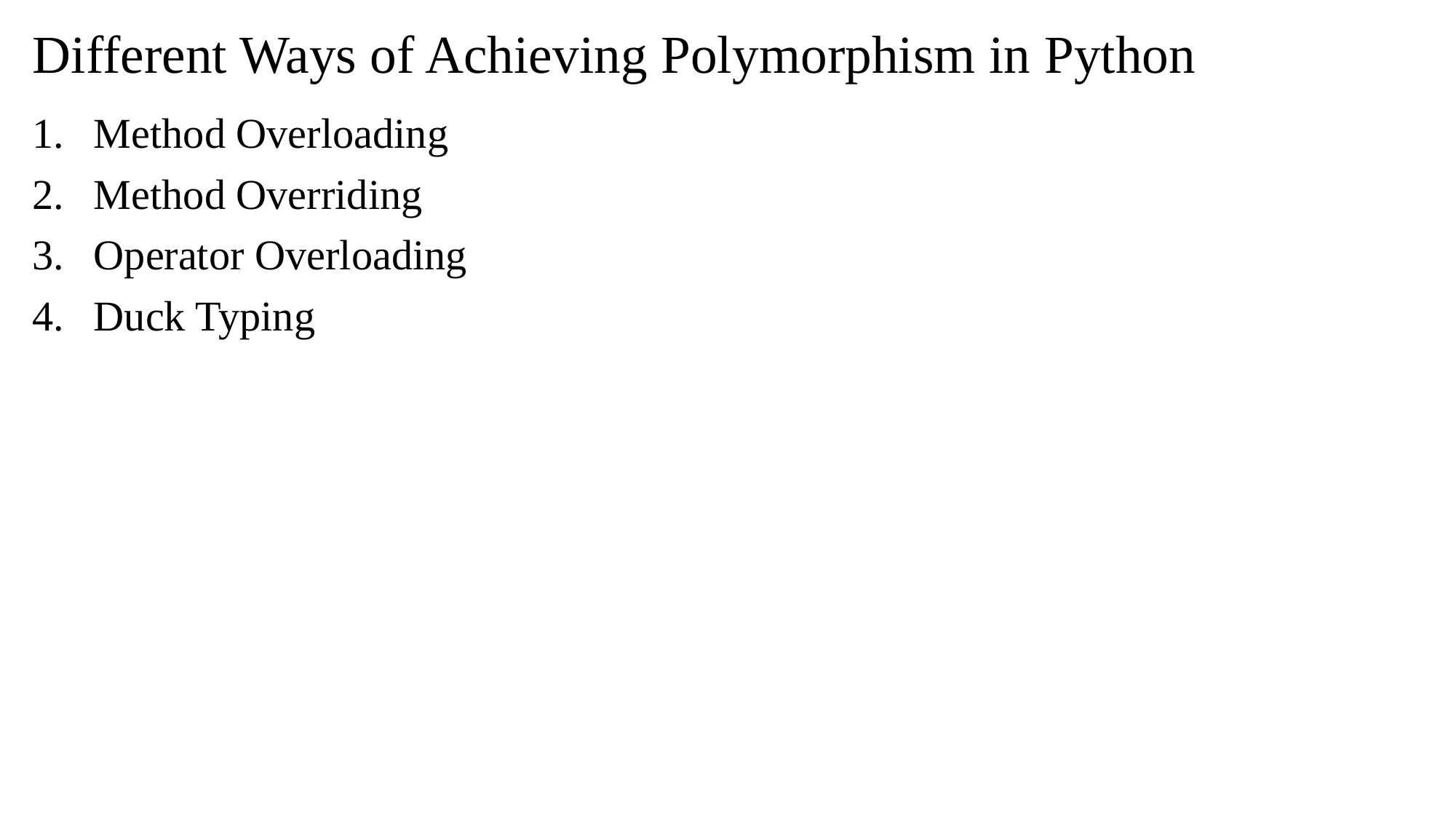

# Different Ways of Achieving Polymorphism in Python
Method Overloading
Method Overriding
Operator Overloading
Duck Typing